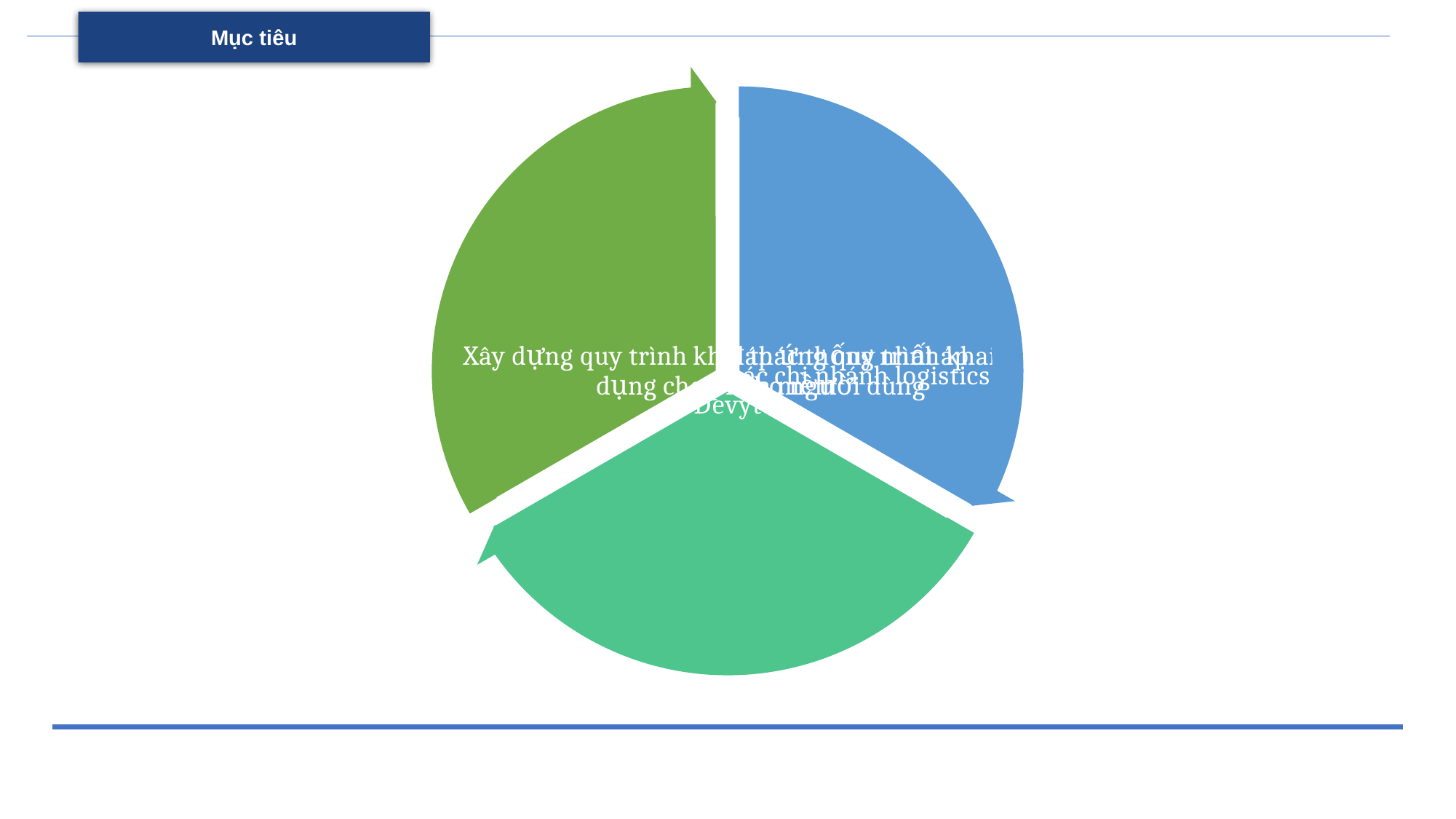

Mục tiêu
Xây dựng phần mềm đáp ứng quy trình khai thác, thuận tiện cho người dùng
Triển khai đồng bộ tại các chi nhánh logistics Devyt
Xây dựng quy trình khai thác thống nhất áp dụng cho phần mềm